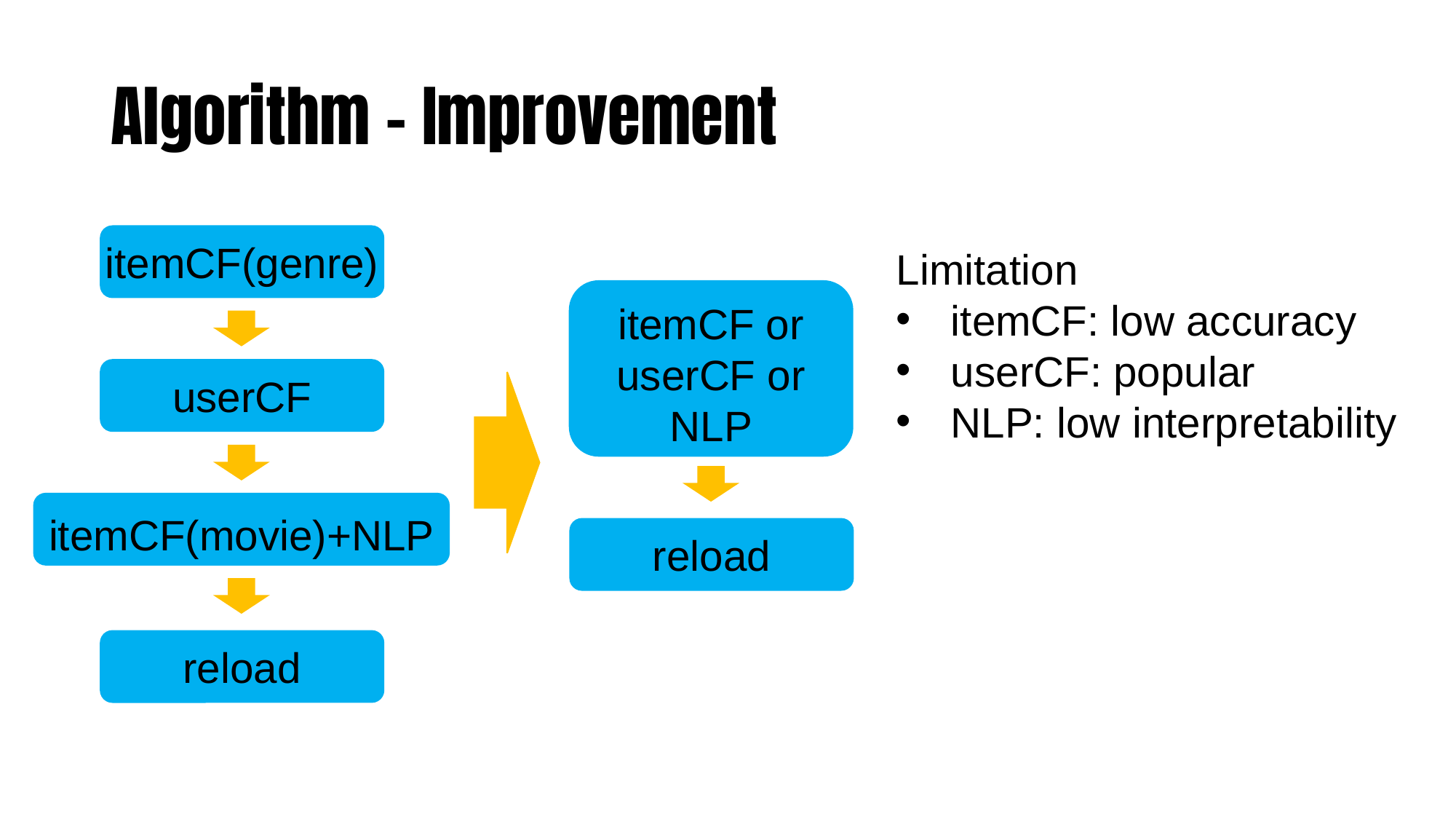

# Algorithm - Improvement

itemCF(genre)

userCF

itemCF(movie)+NLP

reload
Limitation
itemCF: low accuracy
userCF: popular
NLP: low interpretability

itemCF or
userCF or
NLP

reload